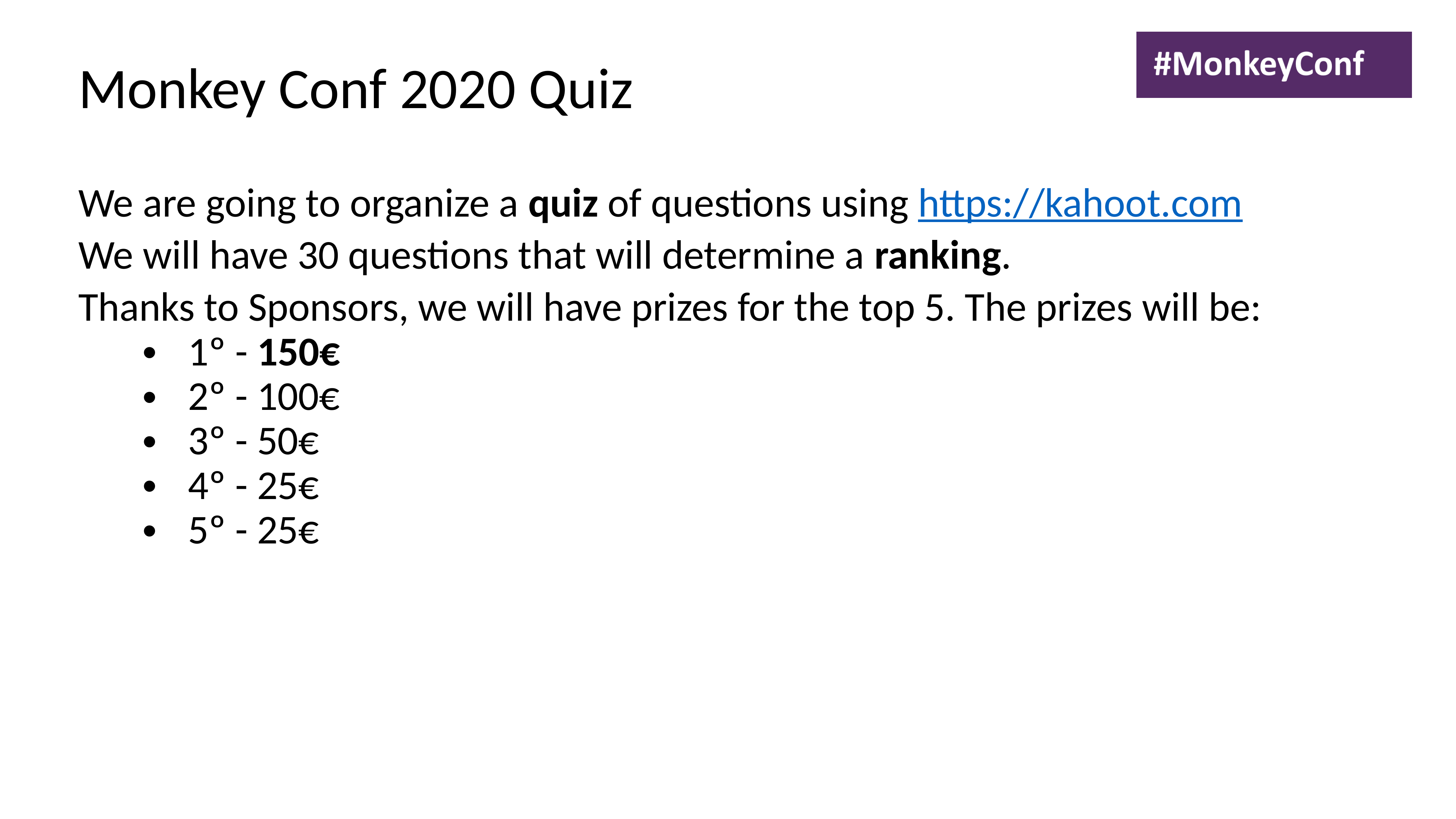

# Monkey Conf 2020 Quiz
We are going to organize a quiz of questions using https://kahoot.com
We will have 30 questions that will determine a ranking.
Thanks to Sponsors, we will have prizes for the top 5. The prizes will be:
1º - 150€
2º - 100€
3º - 50€
4º - 25€
5º - 25€